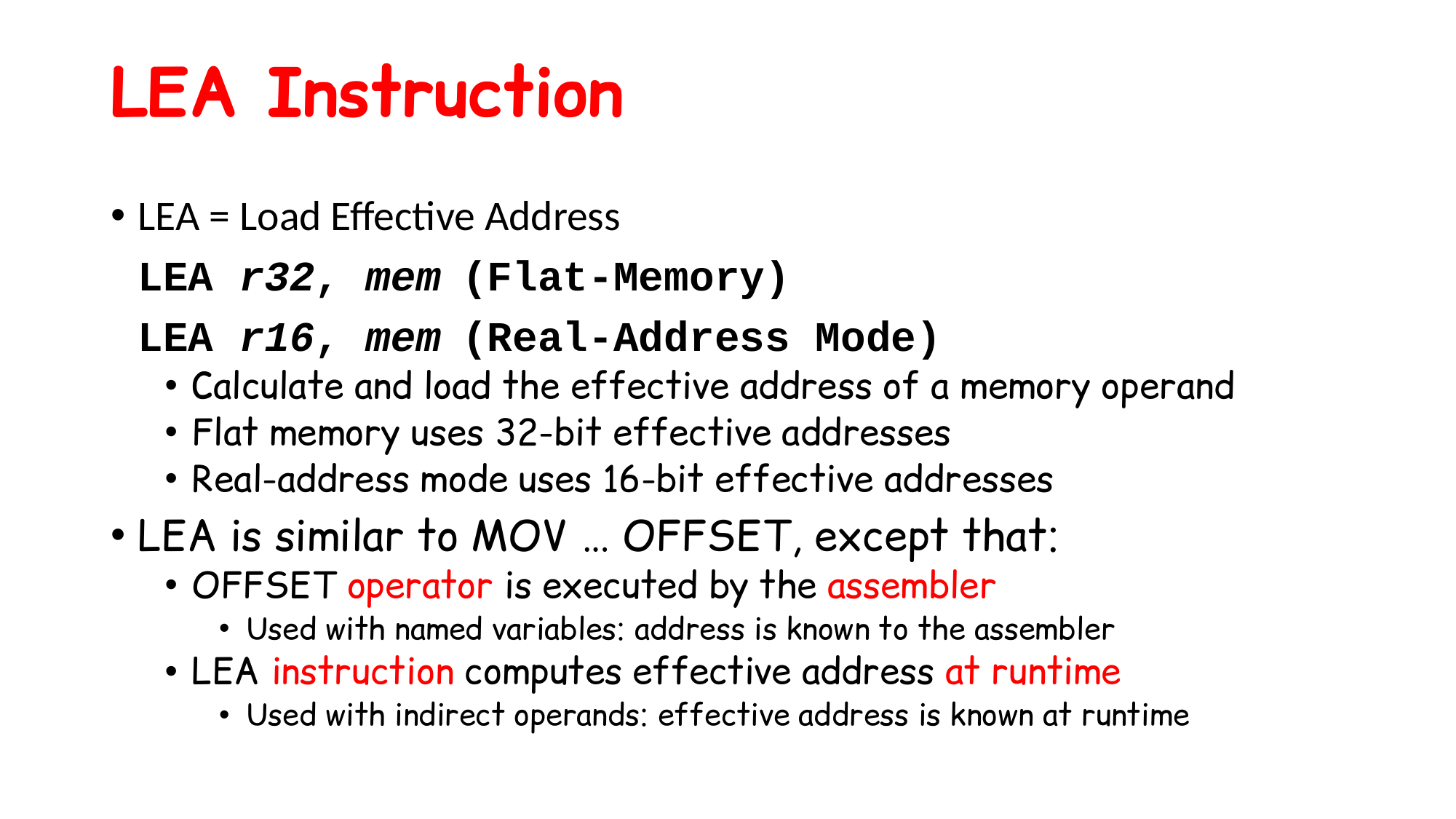

# LEA Instruction
LEA = Load Effective Address
	LEA r32, mem	(Flat-Memory)
	LEA r16, mem	(Real-Address Mode)
Calculate and load the effective address of a memory operand
Flat memory uses 32-bit effective addresses
Real-address mode uses 16-bit effective addresses
LEA is similar to MOV … OFFSET, except that:
OFFSET operator is executed by the assembler
Used with named variables: address is known to the assembler
LEA instruction computes effective address at runtime
Used with indirect operands: effective address is known at runtime